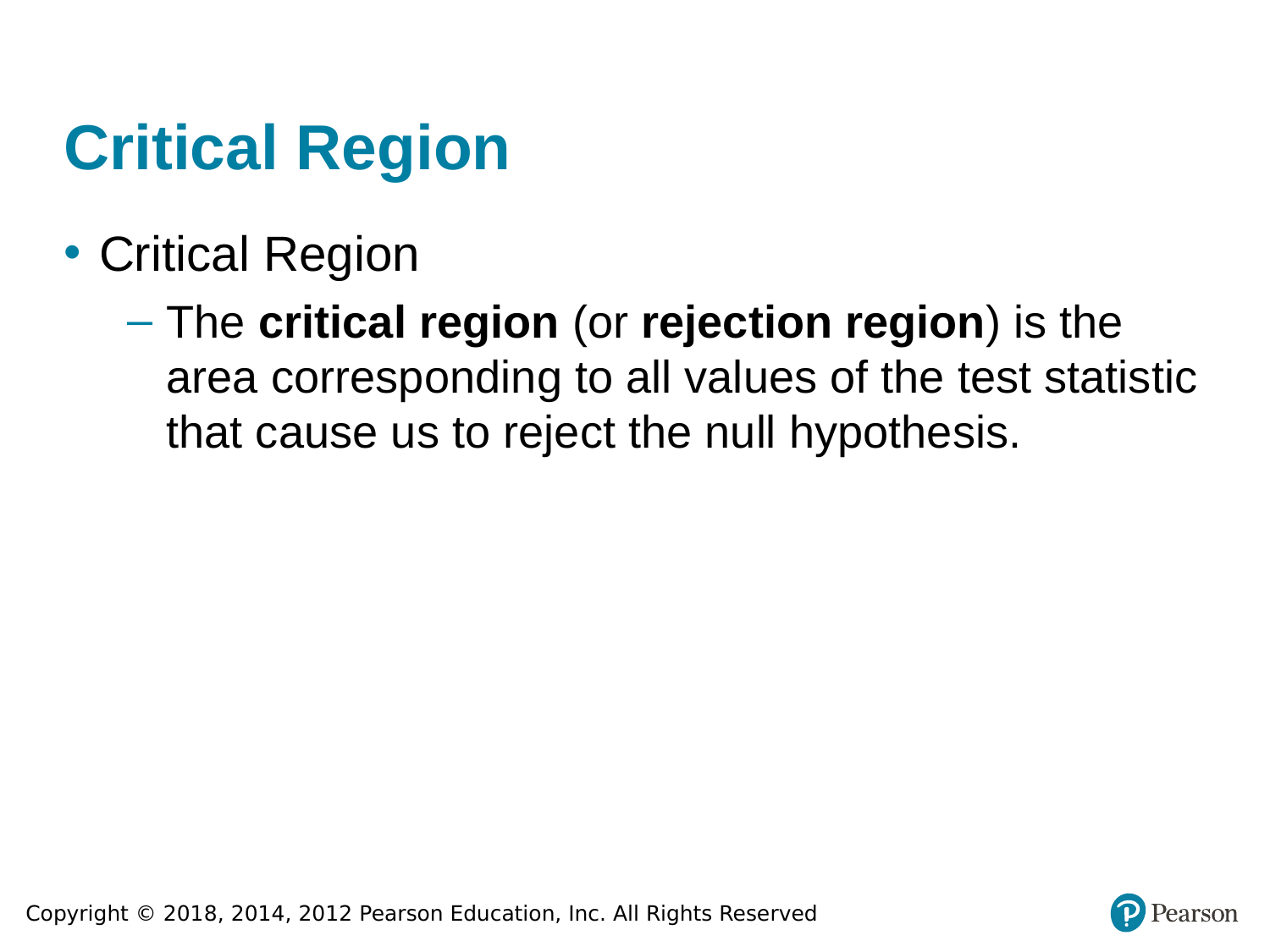

# Critical Region
Critical Region
The critical region (or rejection region) is the area corresponding to all values of the test statistic that cause us to reject the null hypothesis.